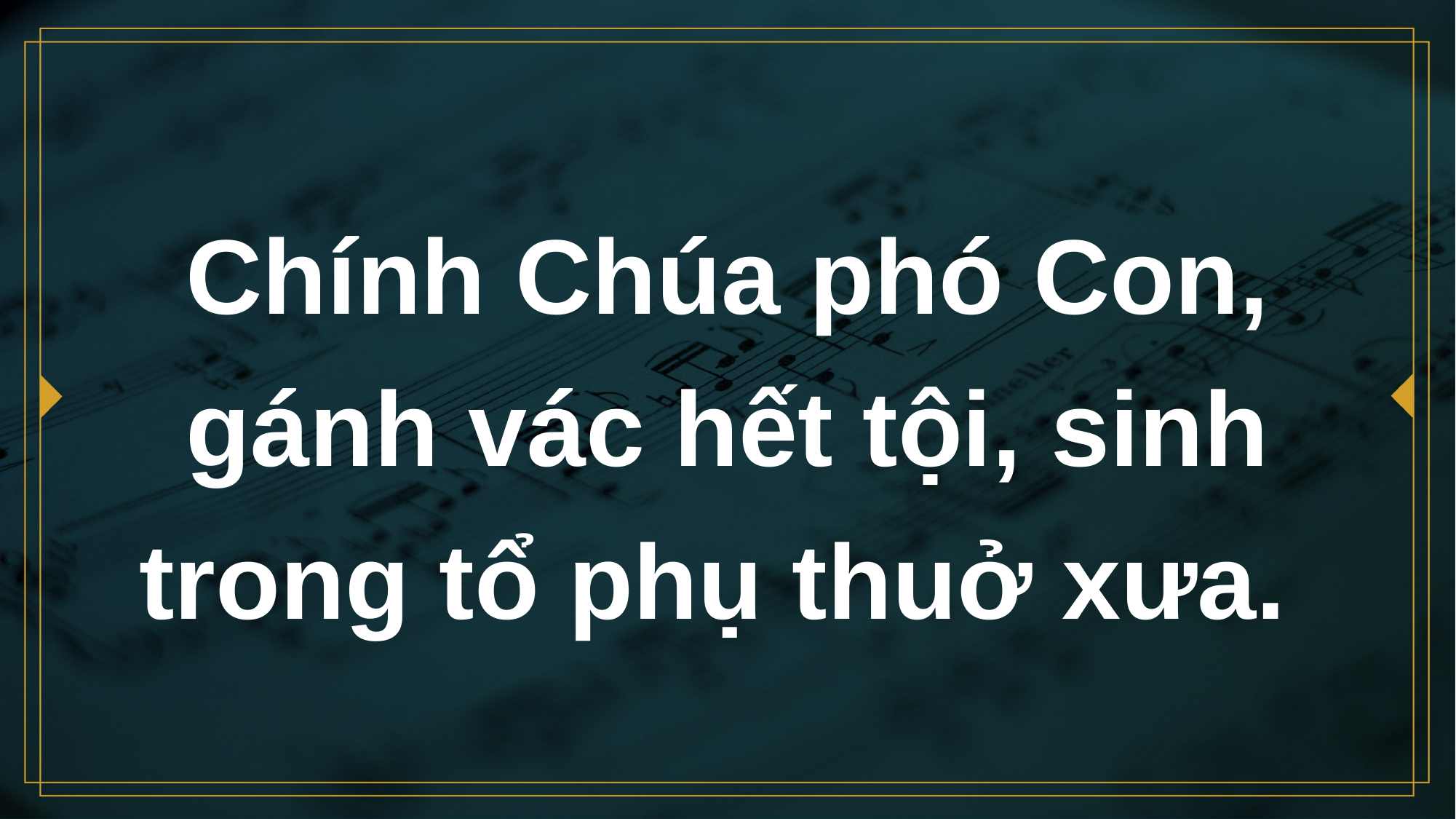

# Chính Chúa phó Con, gánh vác hết tội, sinh trong tổ phụ thuở xưa.